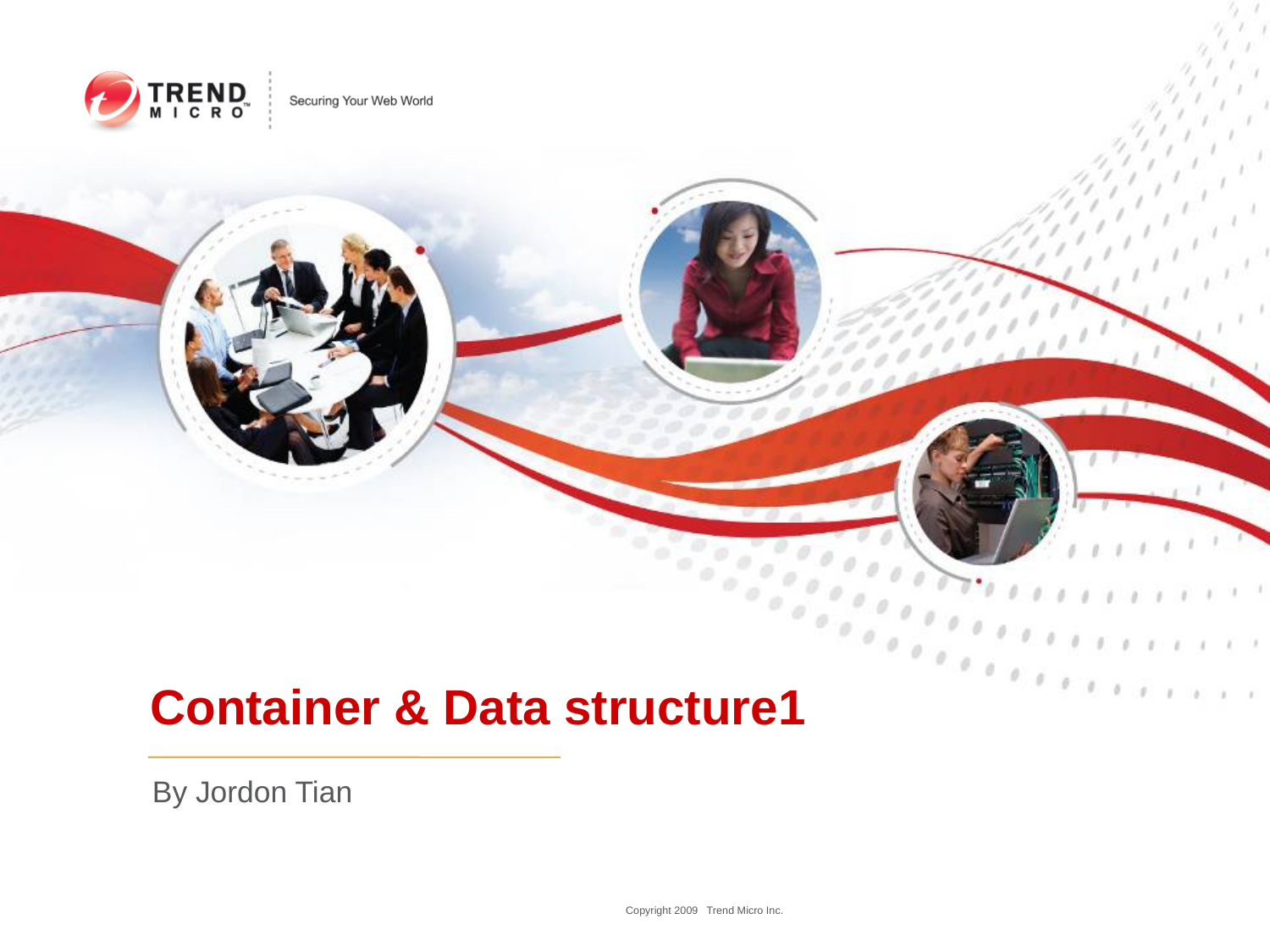

# Container & Data structure1
By Jordon Tian